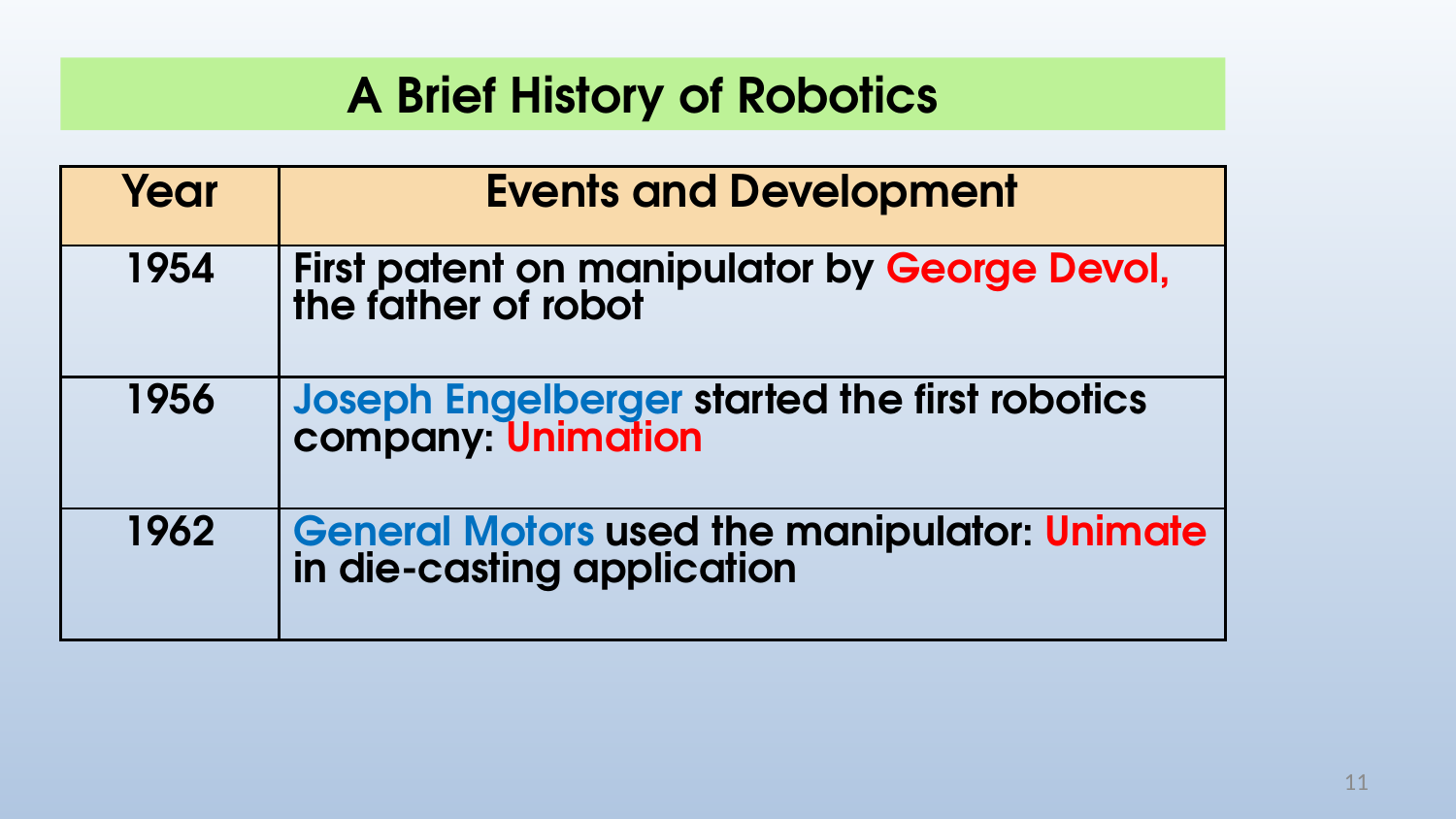

A Brief History of Robotics

| Year | Events and Development |
| --- | --- |
| 1954 | First patent on manipulator by George Devol, the father of robot |
| 1956 | Joseph Engelberger started the first robotics company: Unimation |
| 1962 | General Motors used the manipulator: Unimate in die-casting application |
11